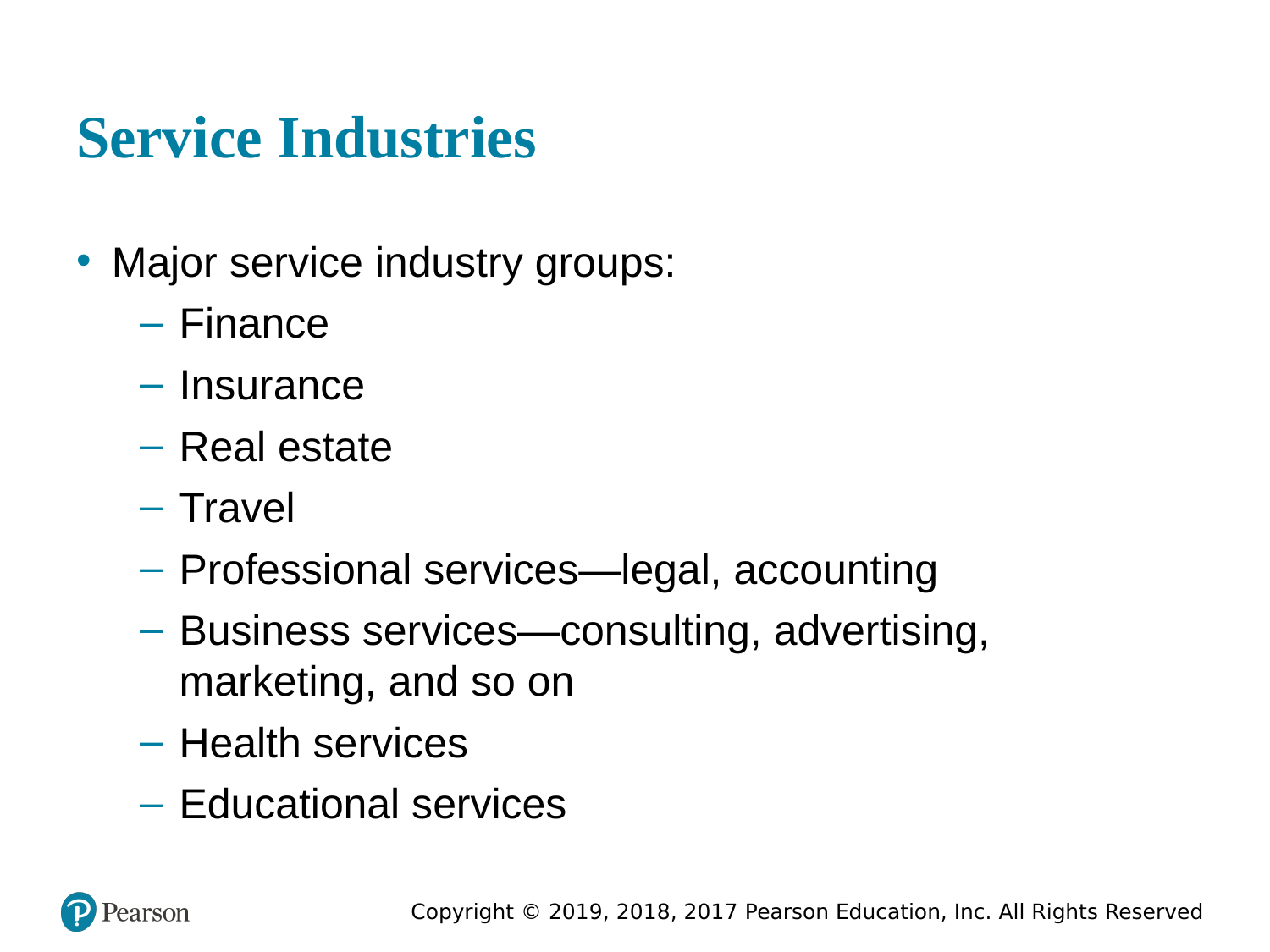

# Service Industries
Major service industry groups:
Finance
Insurance
Real estate
Travel
Professional services—legal, accounting
Business services—consulting, advertising, marketing, and so on
Health services
Educational services